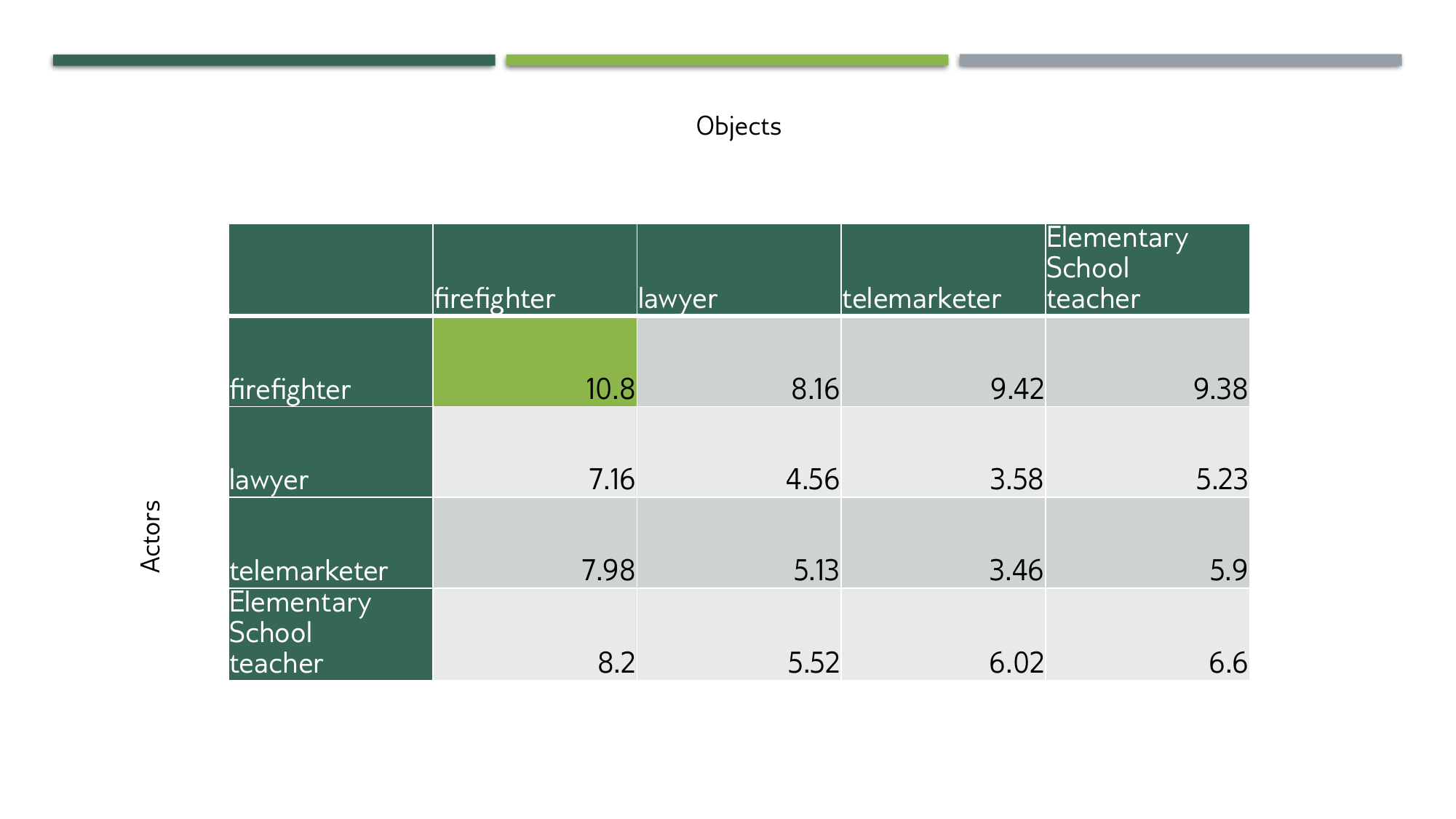

Firefighter, Lawyer, telemarketer,
Elementary School Teacher
Objects
|  | firefighter | lawyer | telemarketer | Elementary School teacher |
| --- | --- | --- | --- | --- |
| firefighter | 10.8 | 8.16 | 9.42 | 9.38 |
| lawyer | 7.16 | 4.56 | 3.58 | 5.23 |
| telemarketer | 7.98 | 5.13 | 3.46 | 5.9 |
| Elementary School teacher | 8.2 | 5.52 | 6.02 | 6.6 |
Actors